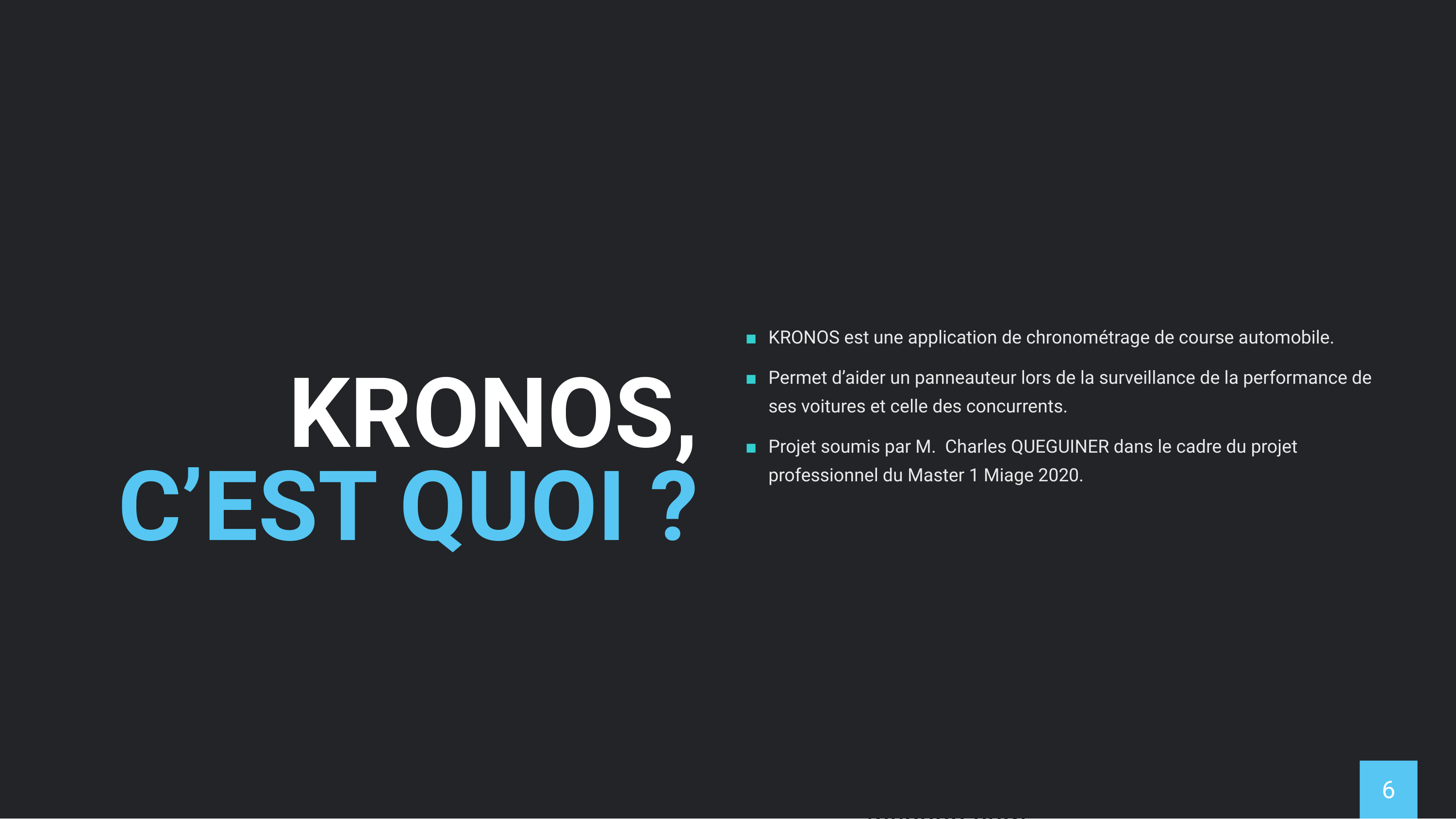

# KRONOS, C’EST QUOI ?
KRONOS est une application de chronométrage de course automobile.
Permet d’aider un panneauteur lors de la surveillance de la performance de ses voitures et celle des concurrents.
Projet soumis par M.  Charles QUEGUINER dans le cadre du projet professionnel du Master 1 Miage 2020.
The Power of PowerPoint | thepopp.com
6